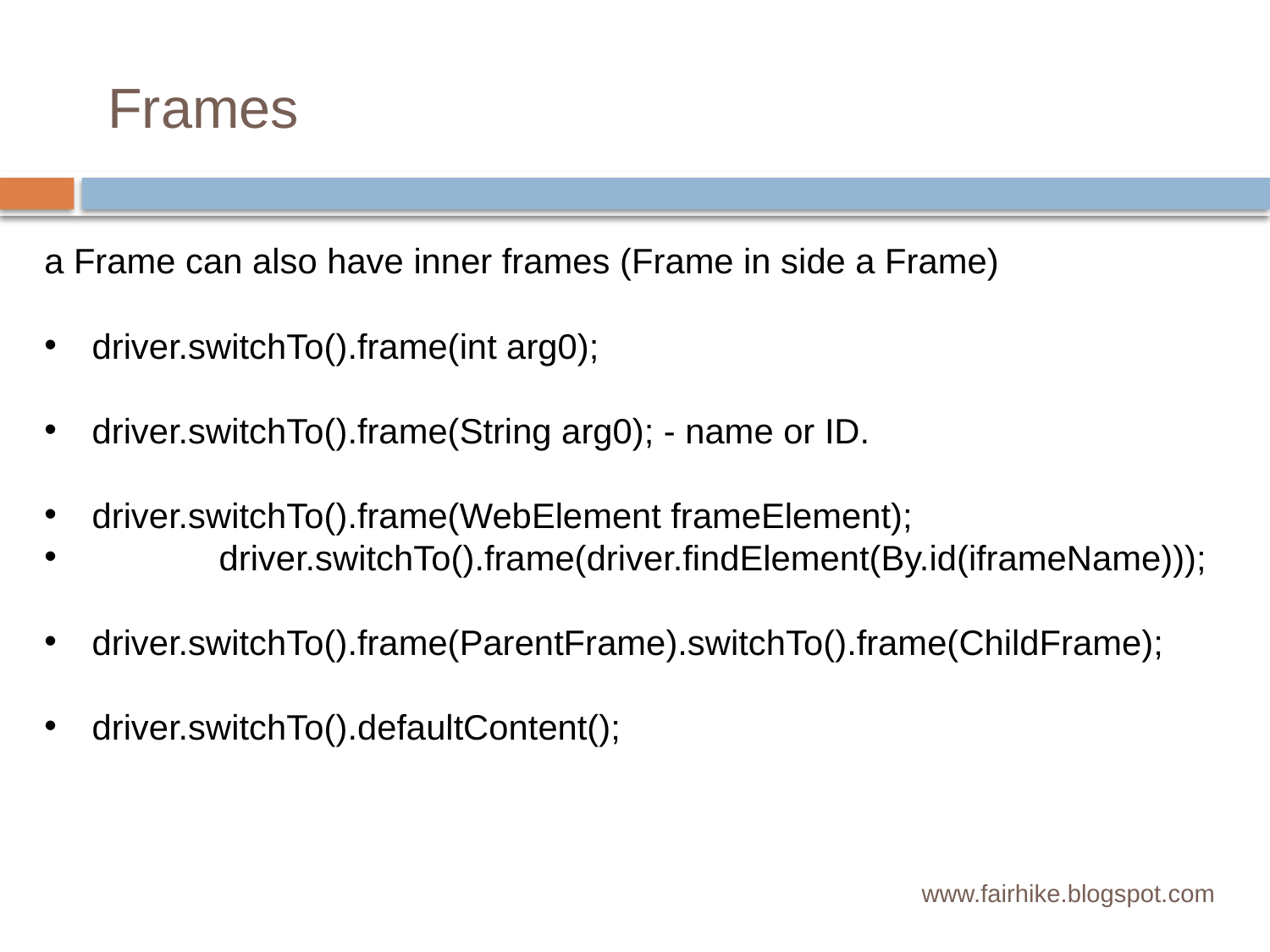

# Frames
a Frame can also have inner frames (Frame in side a Frame)

driver.switchTo().frame(int arg0);

driver.switchTo().frame(String arg0); - name or ID.

driver.switchTo().frame(WebElement frameElement);
	driver.switchTo().frame(driver.findElement(By.id(iframeName)));

driver.switchTo().frame(ParentFrame).switchTo().frame(ChildFrame);

driver.switchTo().defaultContent();

www.fairhike.blogspot.com